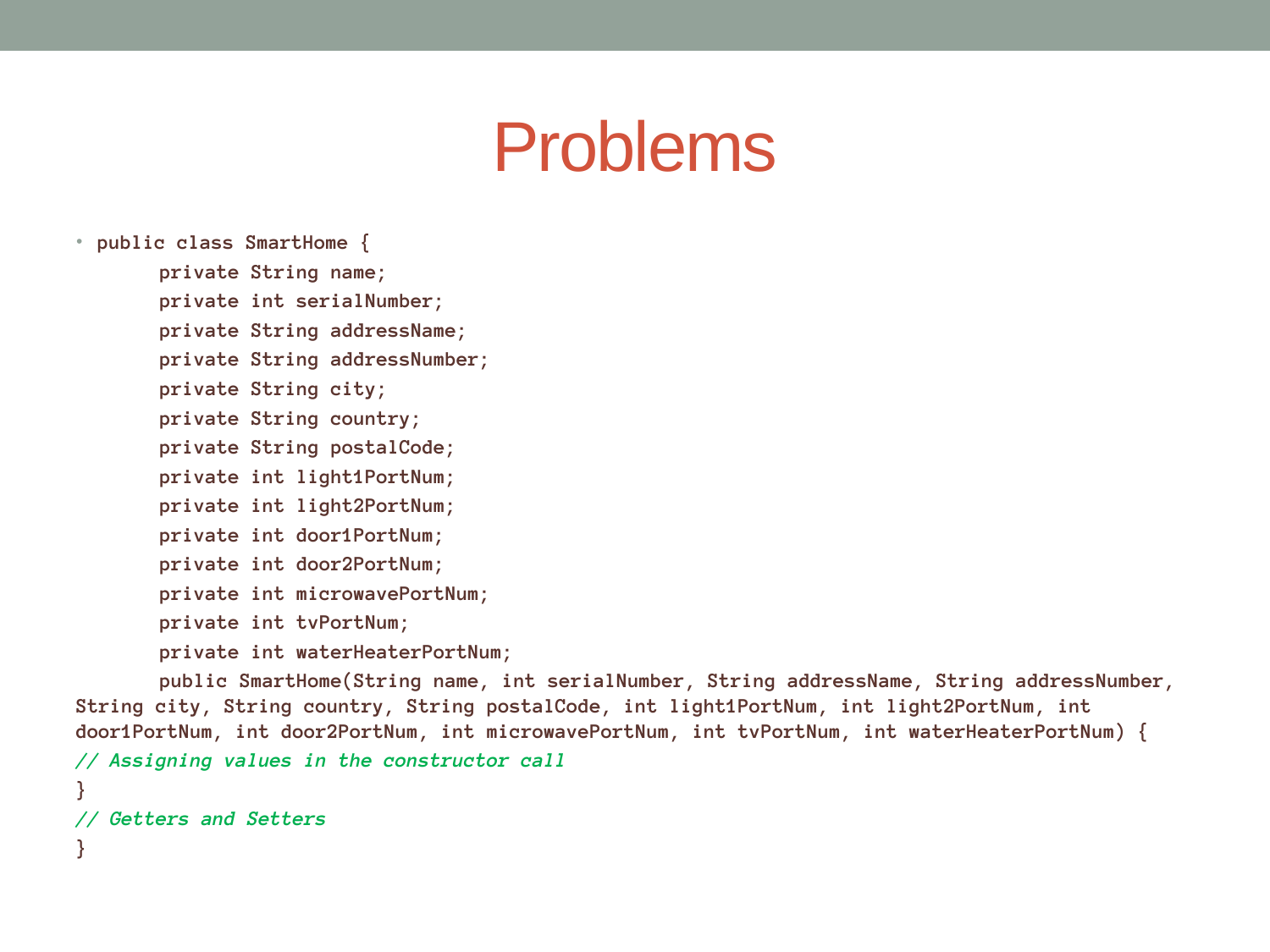

# Problems
public class SmartHome {
	private String name;
	private int serialNumber;
	private String addressName;
	private String addressNumber;
	private String city;
	private String country;
	private String postalCode;
	private int light1PortNum;
	private int light2PortNum;
	private int door1PortNum;
	private int door2PortNum;
	private int microwavePortNum;
	private int tvPortNum;
	private int waterHeaterPortNum;
	public SmartHome(String name, int serialNumber, String addressName, String addressNumber, String city, String country, String postalCode, int light1PortNum, int light2PortNum, int door1PortNum, int door2PortNum, int microwavePortNum, int tvPortNum, int waterHeaterPortNum) {
// Assigning values in the constructor call
}
// Getters and Setters
}